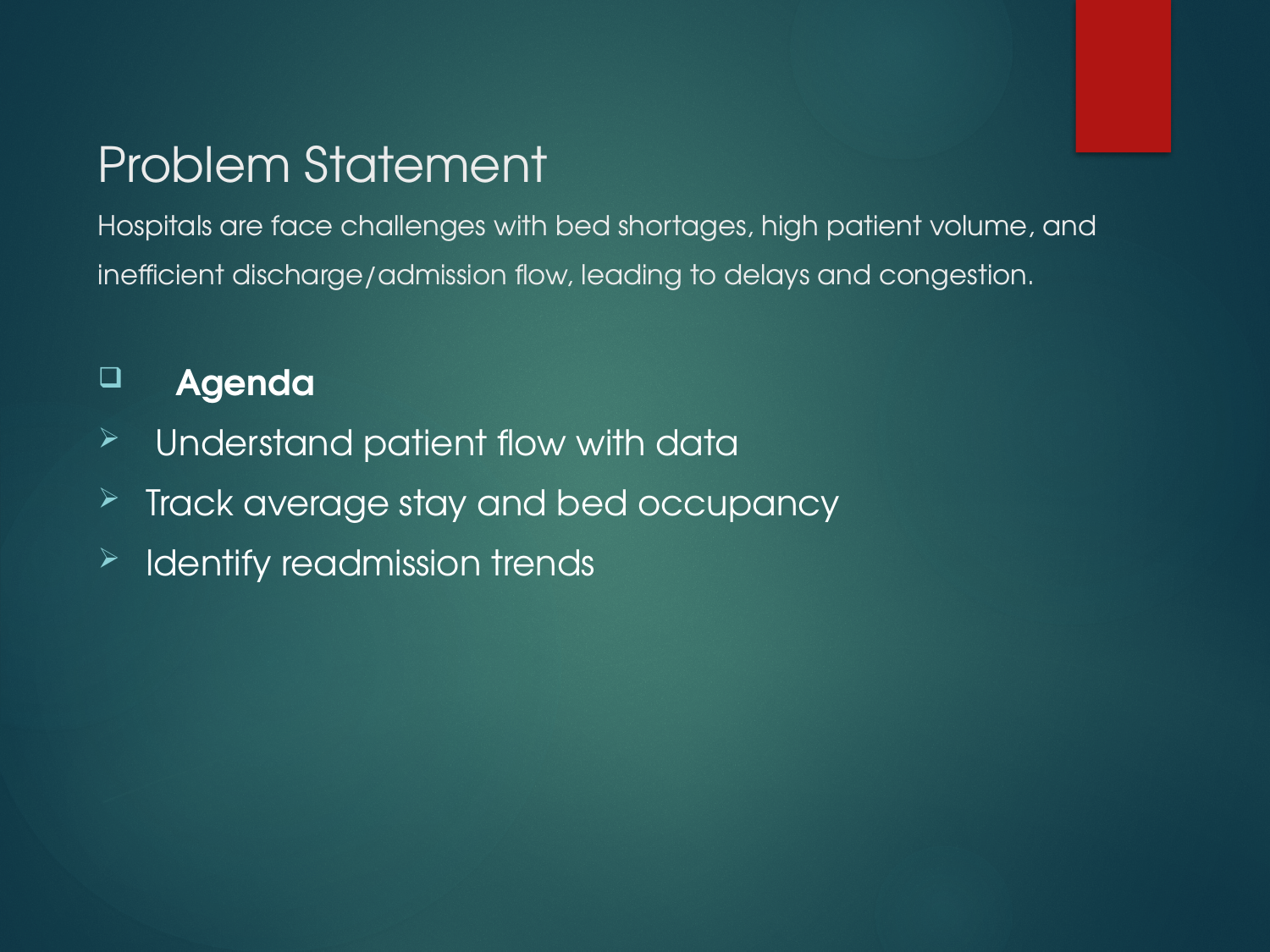

# Problem Statement Hospitals are face challenges with bed shortages, high patient volume, and inefficient discharge/admission flow, leading to delays and congestion.
   Agenda
 Understand patient flow with data
Track average stay and bed occupancy
Identify readmission trends